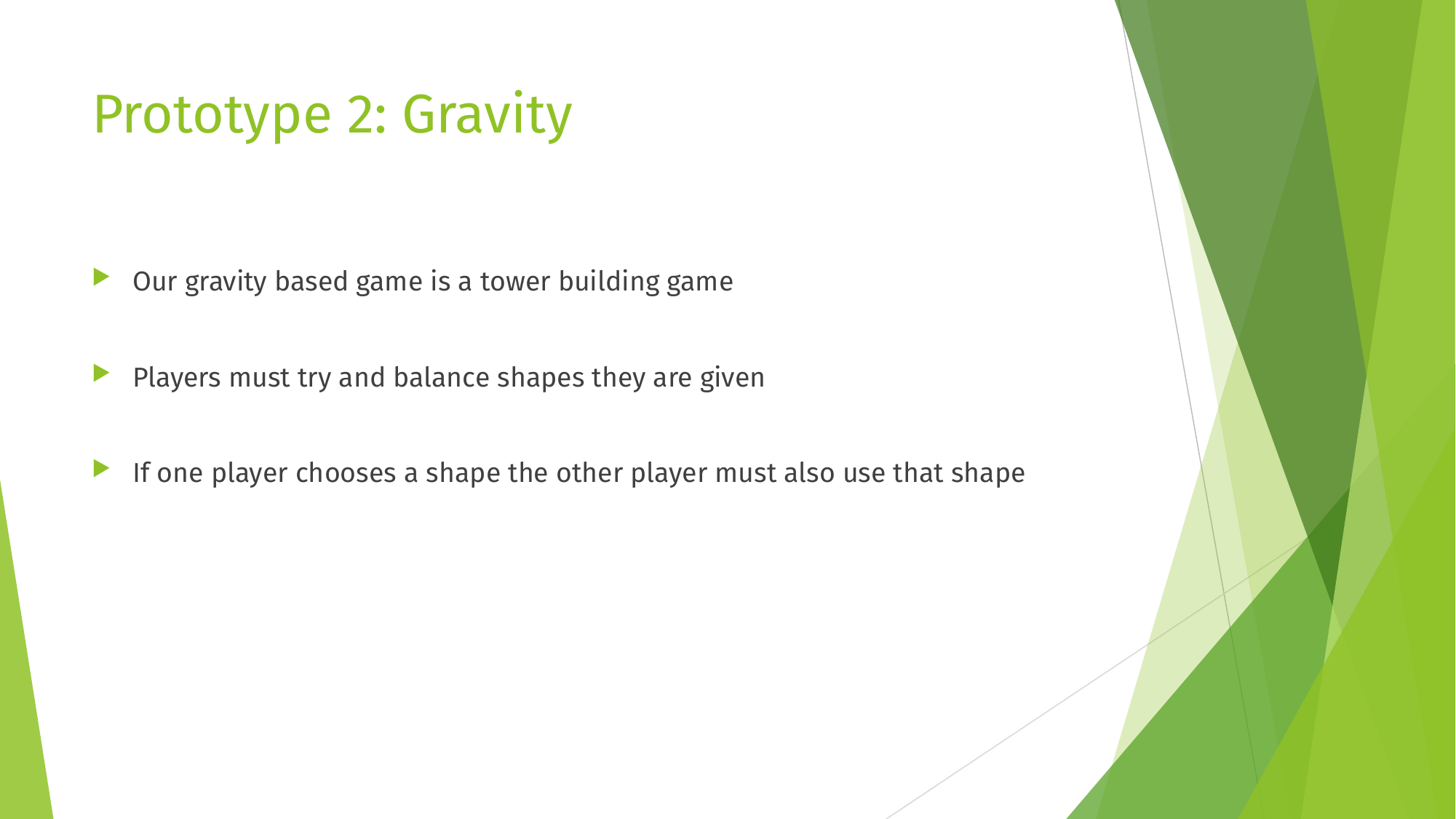

# Prototype 2: Gravity
Our gravity based game is a tower building game

Players must try and balance shapes they are given

If one player chooses a shape the other player must also use that shape